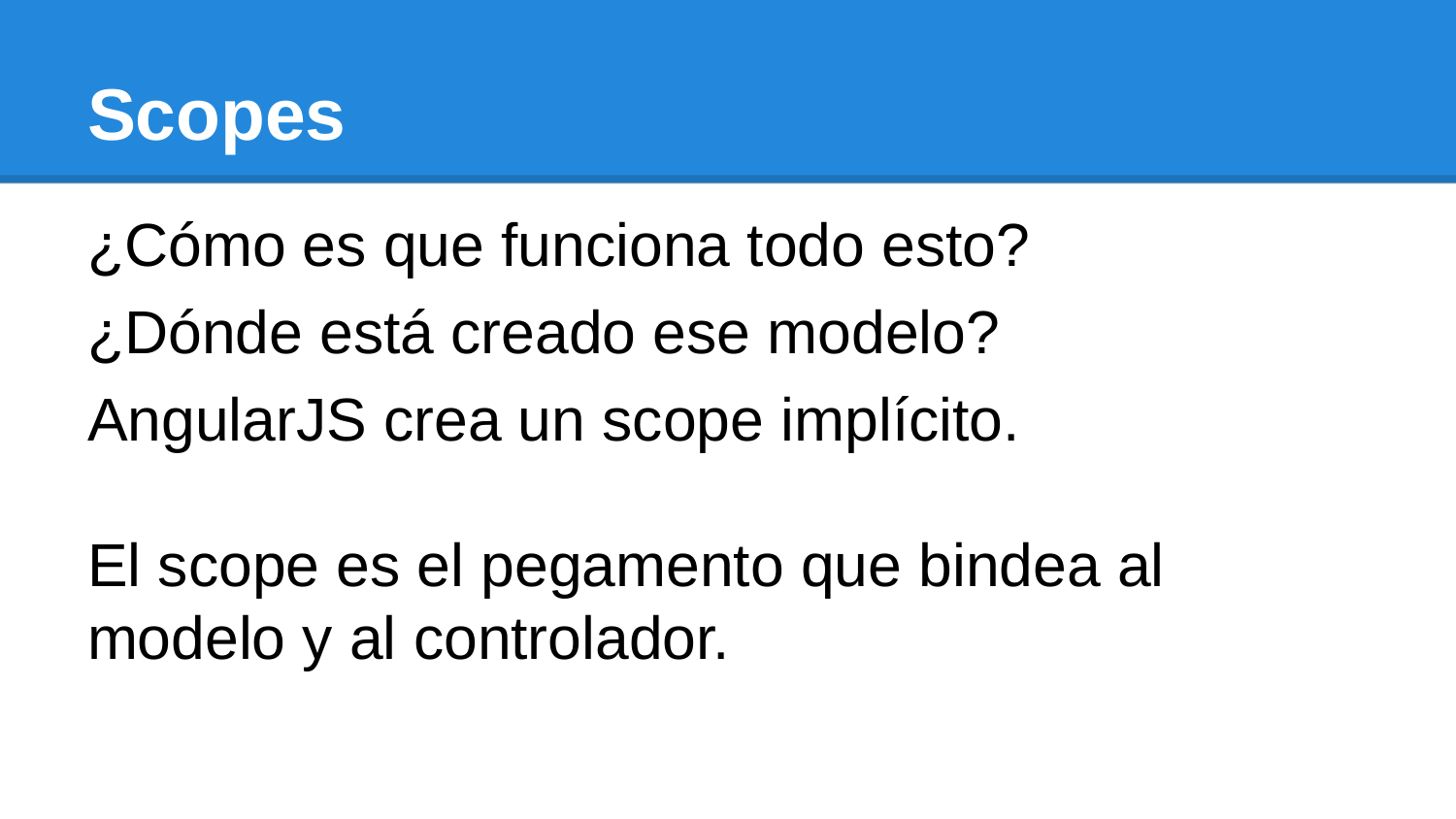

# Scopes
¿Cómo es que funciona todo esto?

¿Dónde está creado ese modelo?

AngularJS crea un scope implícito.

El scope es el pegamento que bindea al modelo y al controlador.